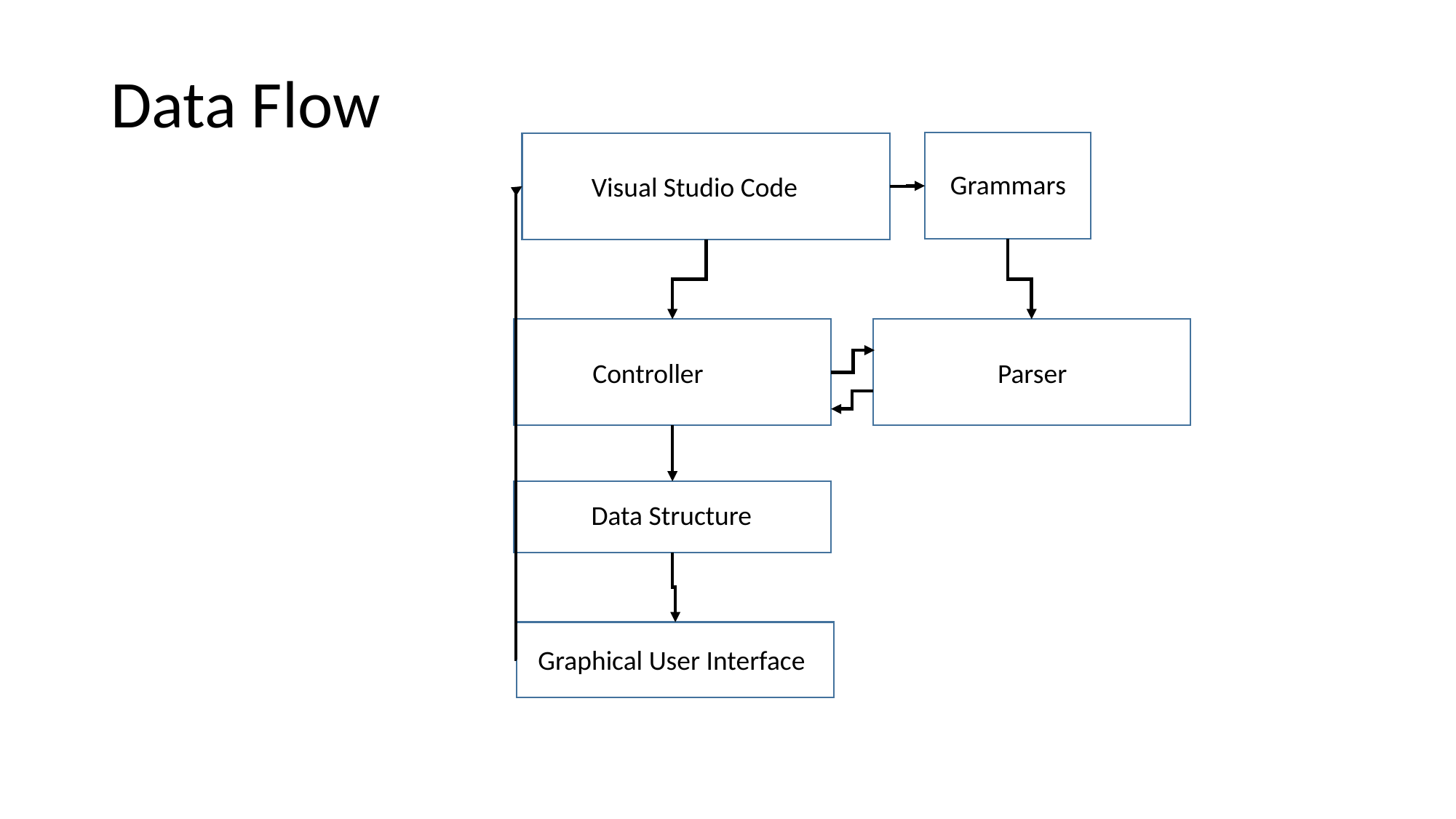

# Data Flow

Grammars

Visual Studio Code

Controller
Parser

Data Structure

Graphical User Interface